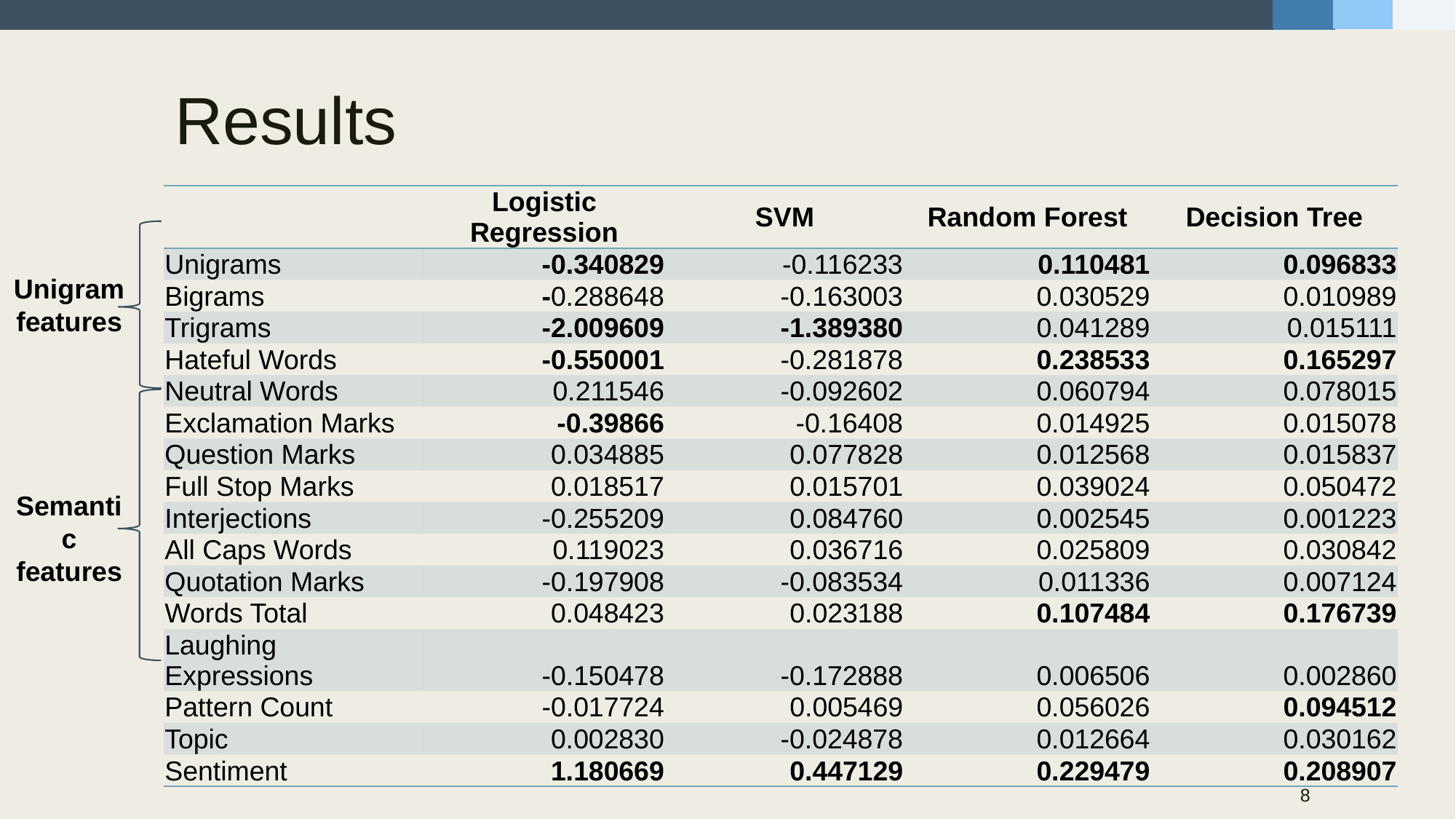

# Results
|  | Logistic Regression | SVM | Random Forest | Decision Tree |
| --- | --- | --- | --- | --- |
| Unigrams | -0.340829 | -0.116233 | 0.110481 | 0.096833 |
| Bigrams | -0.288648 | -0.163003 | 0.030529 | 0.010989 |
| Trigrams | -2.009609 | -1.389380 | 0.041289 | 0.015111 |
| Hateful Words | -0.550001 | -0.281878 | 0.238533 | 0.165297 |
| Neutral Words | 0.211546 | -0.092602 | 0.060794 | 0.078015 |
| Exclamation Marks | -0.39866 | -0.16408 | 0.014925 | 0.015078 |
| Question Marks | 0.034885 | 0.077828 | 0.012568 | 0.015837 |
| Full Stop Marks | 0.018517 | 0.015701 | 0.039024 | 0.050472 |
| Interjections | -0.255209 | 0.084760 | 0.002545 | 0.001223 |
| All Caps Words | 0.119023 | 0.036716 | 0.025809 | 0.030842 |
| Quotation Marks | -0.197908 | -0.083534 | 0.011336 | 0.007124 |
| Words Total | 0.048423 | 0.023188 | 0.107484 | 0.176739 |
| Laughing Expressions | -0.150478 | -0.172888 | 0.006506 | 0.002860 |
| Pattern Count | -0.017724 | 0.005469 | 0.056026 | 0.094512 |
| Topic | 0.002830 | -0.024878 | 0.012664 | 0.030162 |
| Sentiment | 1.180669 | 0.447129 | 0.229479 | 0.208907 |

Unigram features

Semantic features
8